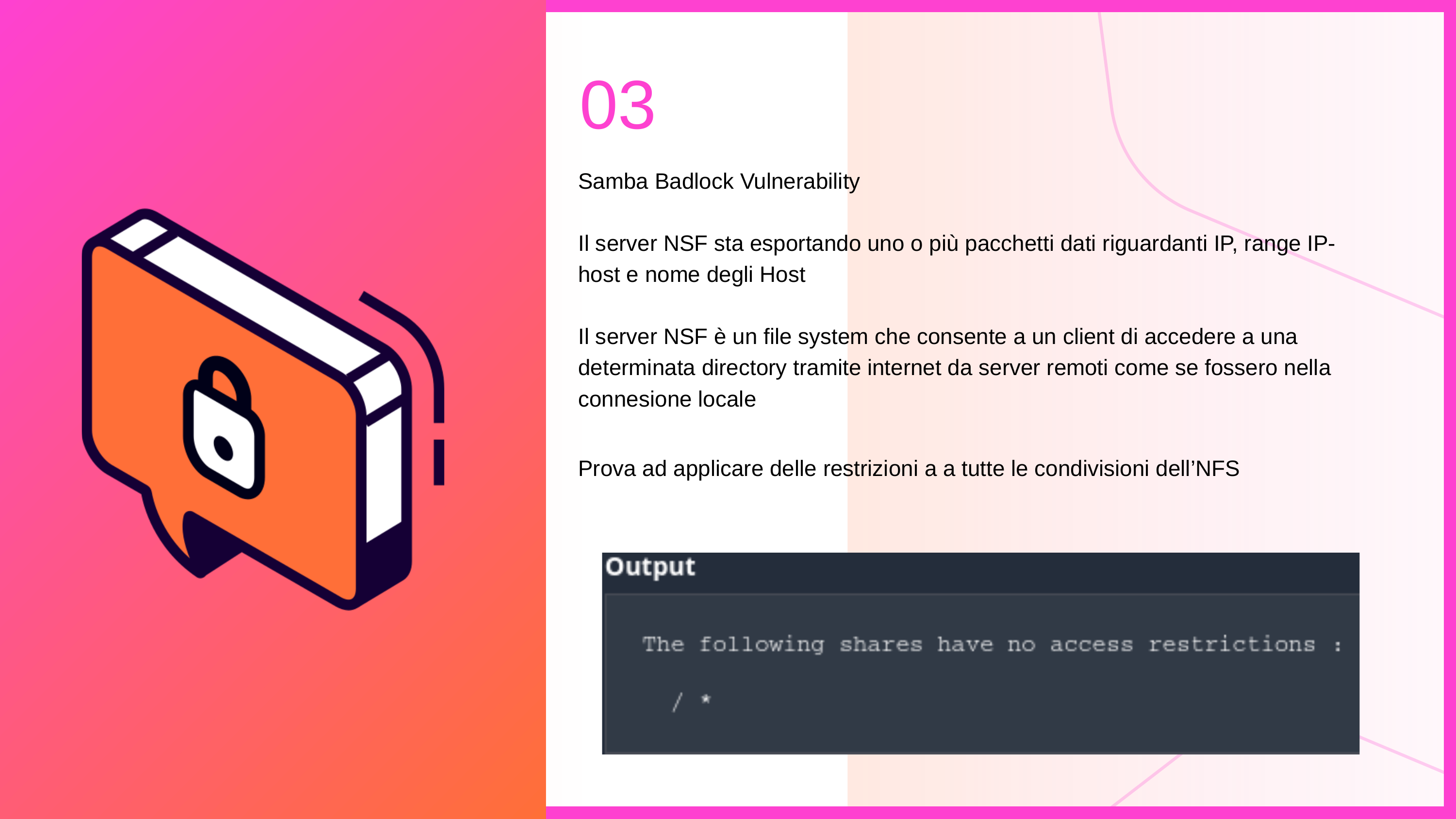

03
Samba Badlock Vulnerability

Il server NSF sta esportando uno o più pacchetti dati riguardanti IP, range IP-host e nome degli Host

Il server NSF è un file system che consente a un client di accedere a una determinata directory tramite internet da server remoti come se fossero nella connesione locale

Prova ad applicare delle restrizioni a a tutte le condivisioni dell’NFS